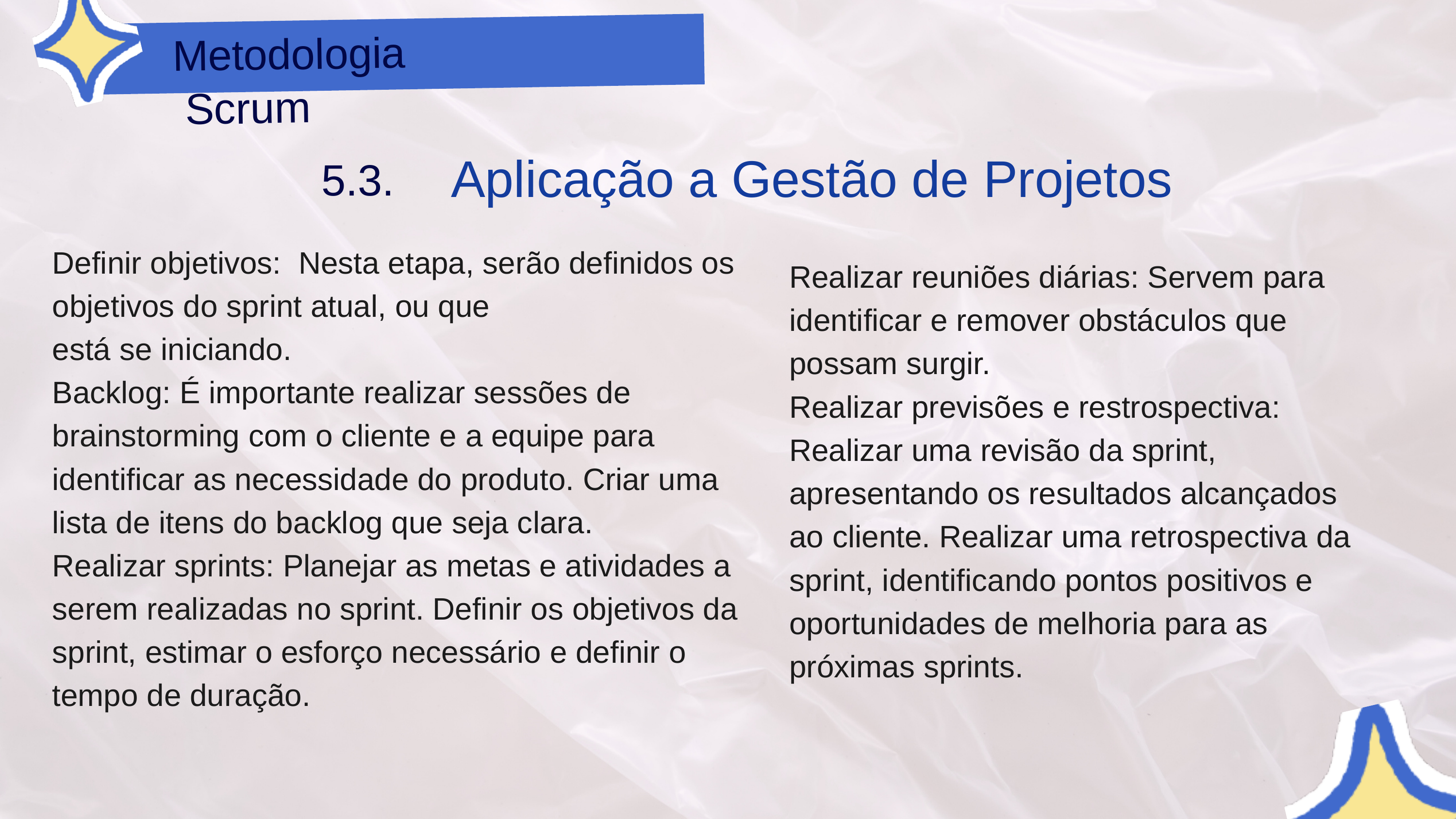

Metodologia
 Scrum
Aplicação a Gestão de Projetos
5.3.
Definir objetivos:  Nesta etapa, serão definidos os objetivos do sprint atual, ou que
está se iniciando.
Backlog: É importante realizar sessões de brainstorming com o cliente e a equipe para identificar as necessidade do produto. Criar uma lista de itens do backlog que seja clara.
Realizar sprints: Planejar as metas e atividades a serem realizadas no sprint. Definir os objetivos da sprint, estimar o esforço necessário e definir o tempo de duração.

Realizar reuniões diárias: Servem para identificar e remover obstáculos que possam surgir.
Realizar previsões e restrospectiva:
Realizar uma revisão da sprint, apresentando os resultados alcançados ao cliente. Realizar uma retrospectiva da sprint, identificando pontos positivos e oportunidades de melhoria para as próximas sprints.